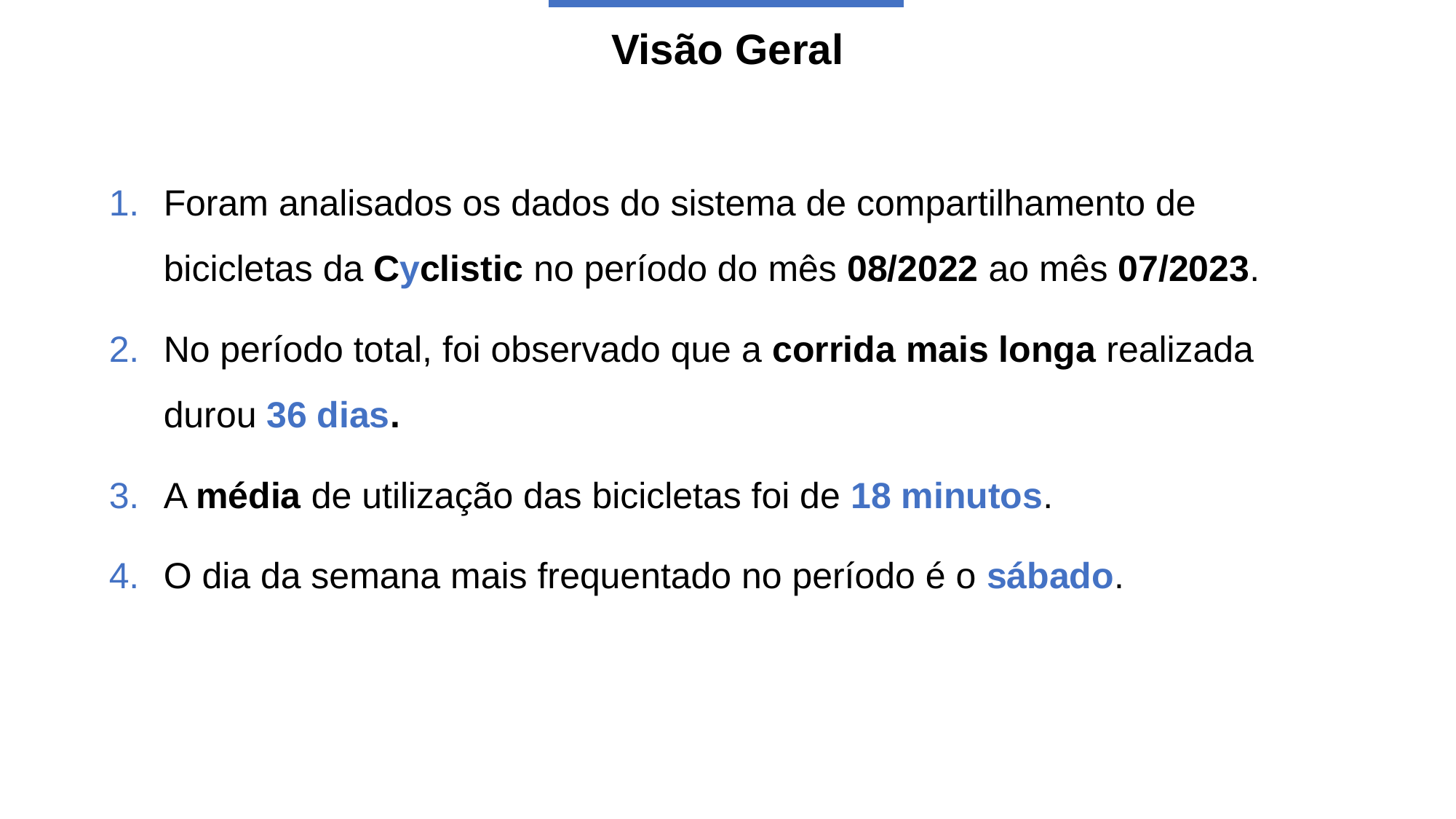

# Visão Geral

Foram analisados os dados do sistema de compartilhamento de bicicletas da Cyclistic no período do mês 08/2022 ao mês 07/2023.
No período total, foi observado que a corrida mais longa realizada durou 36 dias.
A média de utilização das bicicletas foi de 18 minutos.
O dia da semana mais frequentado no período é o sábado.